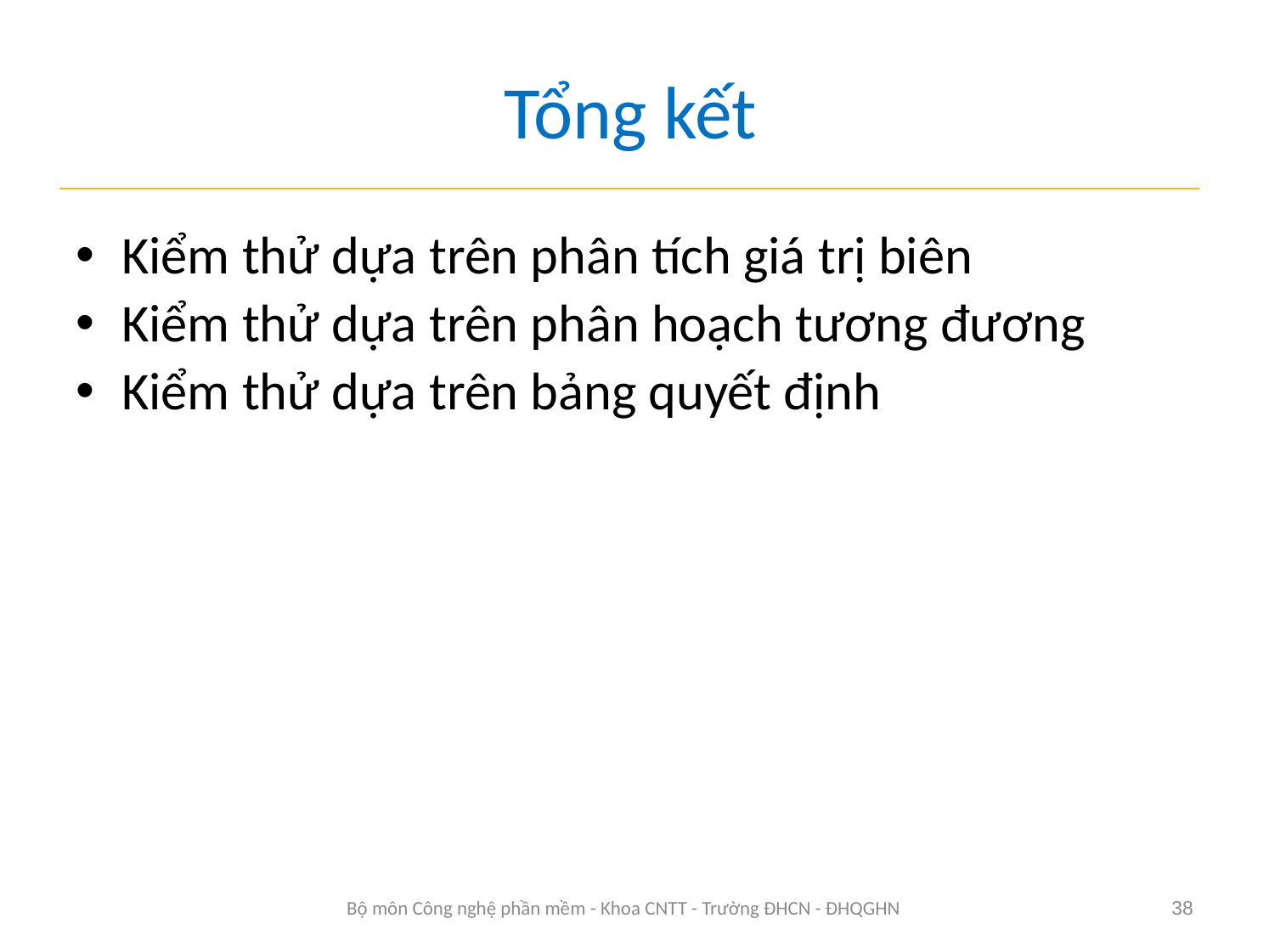

# Tổng kết
Kiểm thử dựa trên phân tích giá trị biên
Kiểm thử dựa trên phân hoạch tương đương
Kiểm thử dựa trên bảng quyết định

Bộ môn Công nghệ phần mềm - Khoa CNTT - Trường ĐHCN - ĐHQGHN
38